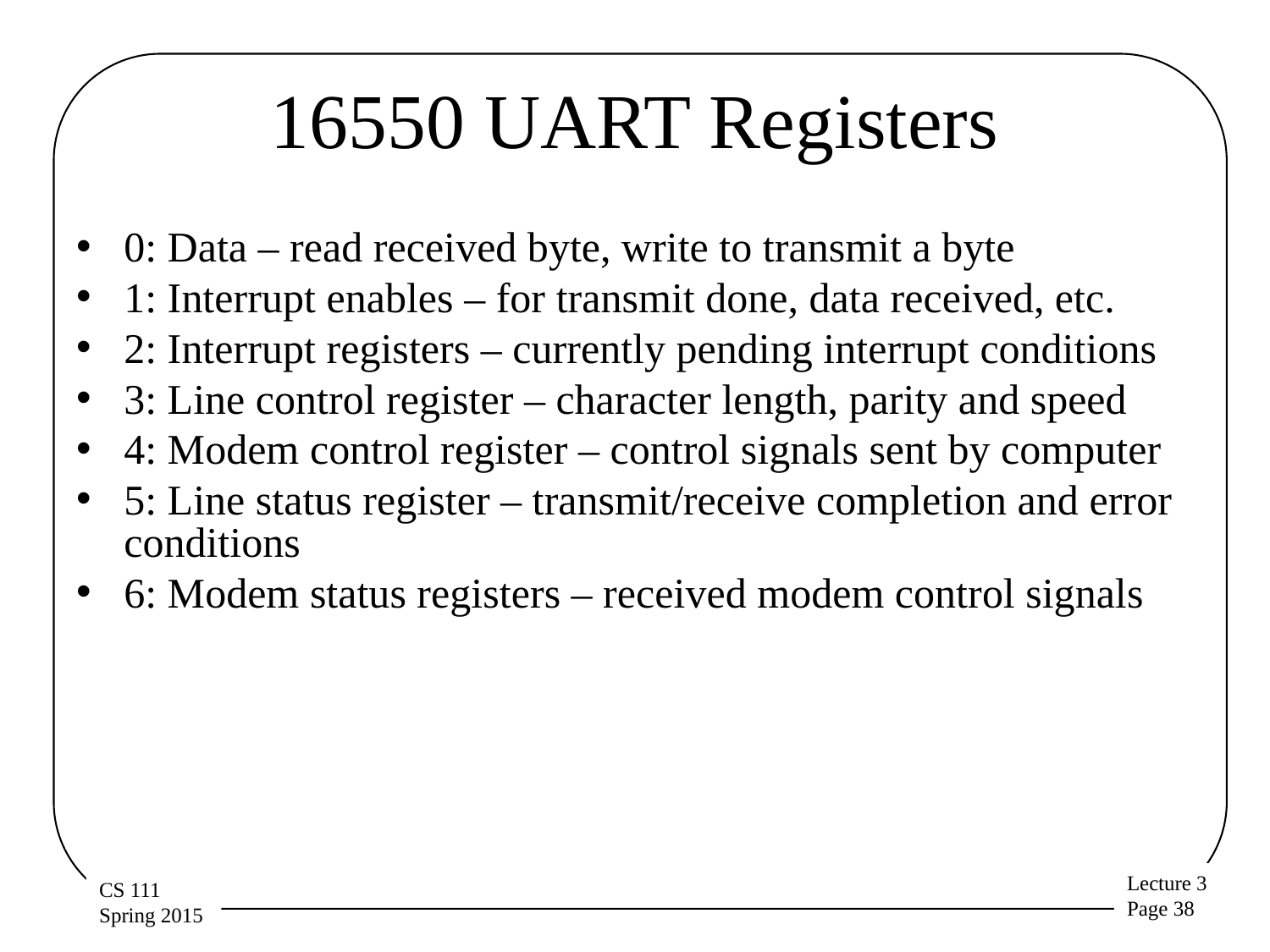

# 16550 UART Registers
0: Data – read received byte, write to transmit a byte
1: Interrupt enables – for transmit done, data received, etc.
2: Interrupt registers – currently pending interrupt conditions
3: Line control register – character length, parity and speed
4: Modem control register – control signals sent by computer
5: Line status register – transmit/receive completion and error conditions
6: Modem status registers – received modem control signals